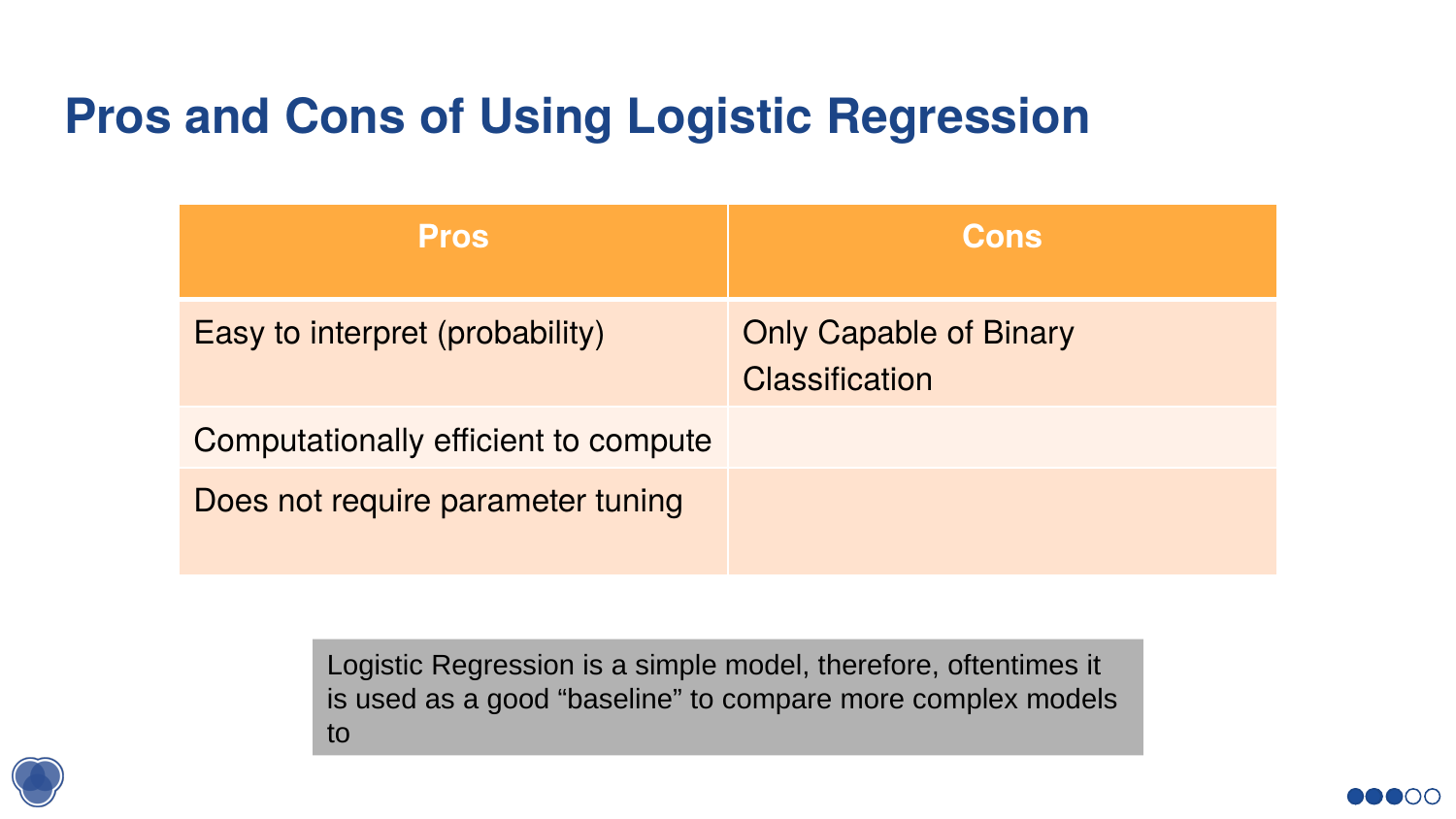

# Pros and Cons of Using Logistic Regression
| Pros | Cons |
| --- | --- |
| Easy to interpret (probability) | Only Capable of Binary Classification |
| Computationally efficient to compute |  |
| Does not require parameter tuning |  |
Logistic Regression is a simple model, therefore, oftentimes it is used as a good “baseline” to compare more complex models to